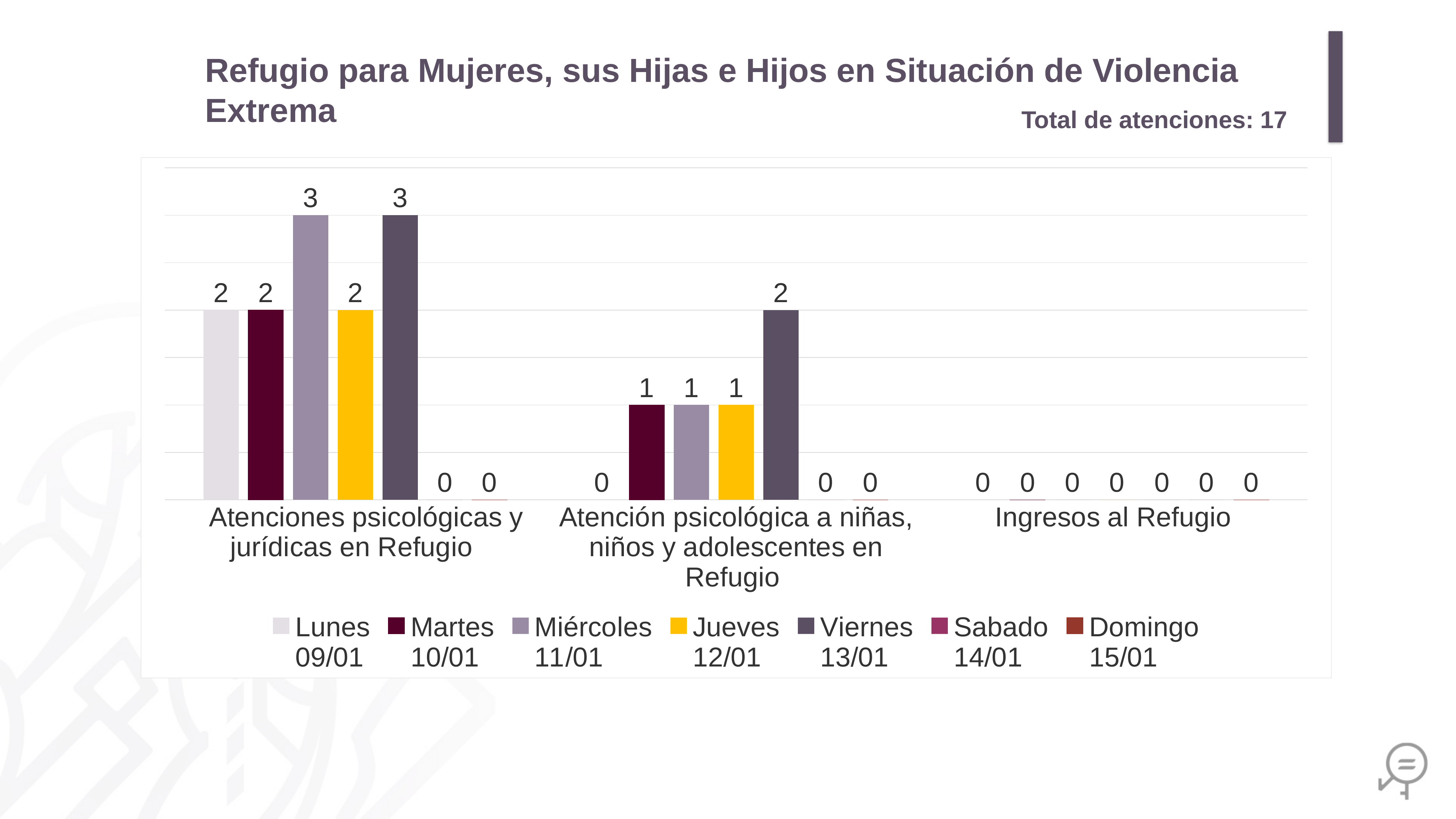

Refugio para Mujeres, sus Hijas e Hijos en Situación de Violencia Extrema
Total de atenciones: 17

### Chart

| Category | Lunes
09/01 | Martes
10/01 | Miércoles
11/01 | Jueves
12/01 | Viernes
13/01 | Sabado
14/01 | Domingo
15/01 |
|---|---|---|---|---|---|---|---|
|    Atenciones psicológicas y jurídicas en Refugio  | 2.0 | 2.0 | 3.0 | 2.0 | 3.0 | 0.0 | 0.0 |
| Atención psicológica a niñas, niños y adolescentes en Refugio  | 0.0 | 1.0 | 1.0 | 1.0 | 2.0 | 0.0 | 0.0 |
| Ingresos al Refugio  | 0.0 | 0.0 | 0.0 | 0.0 | 0.0 | 0.0 | 0.0 |